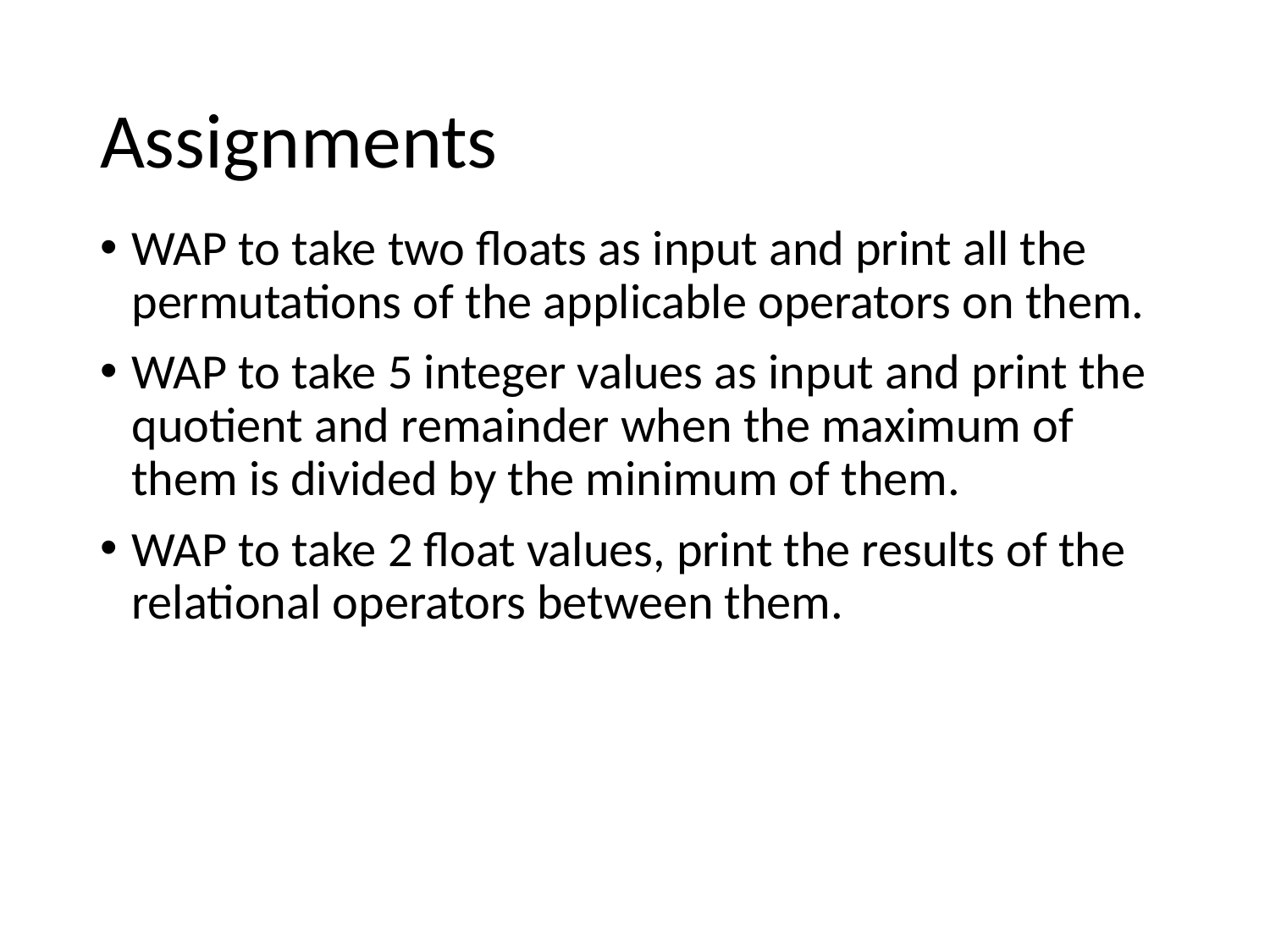

# Assignments
WAP to take two floats as input and print all the permutations of the applicable operators on them.
WAP to take 5 integer values as input and print the quotient and remainder when the maximum of them is divided by the minimum of them.
WAP to take 2 float values, print the results of the relational operators between them.